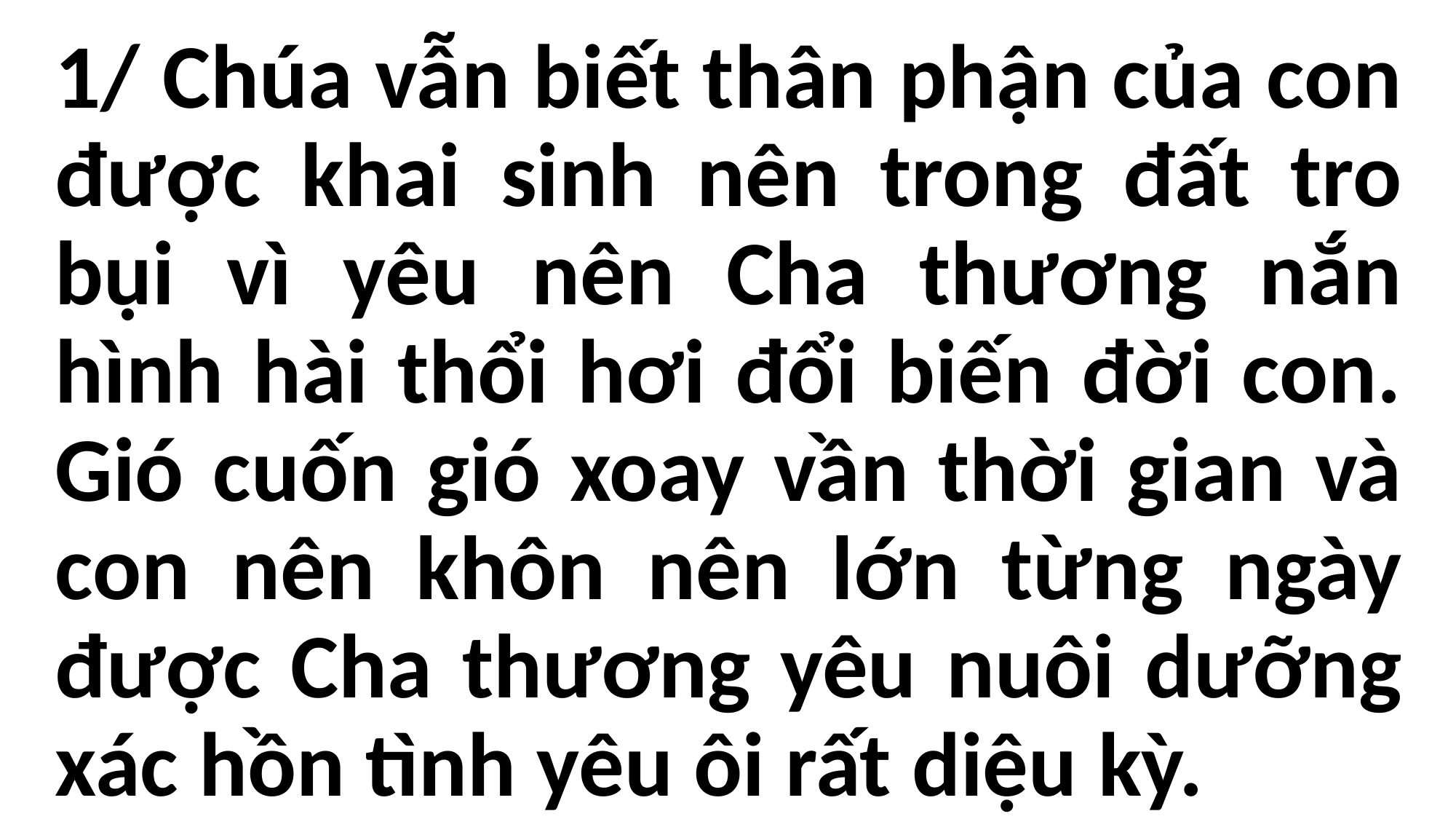

1/ Chúa vẫn biết thân phận của con được khai sinh nên trong đất tro bụi vì yêu nên Cha thương nắn hình hài thổi hơi đổi biến đời con. Gió cuốn gió xoay vần thời gian và con nên khôn nên lớn từng ngày được Cha thương yêu nuôi dưỡng xác hồn tình yêu ôi rất diệu kỳ.